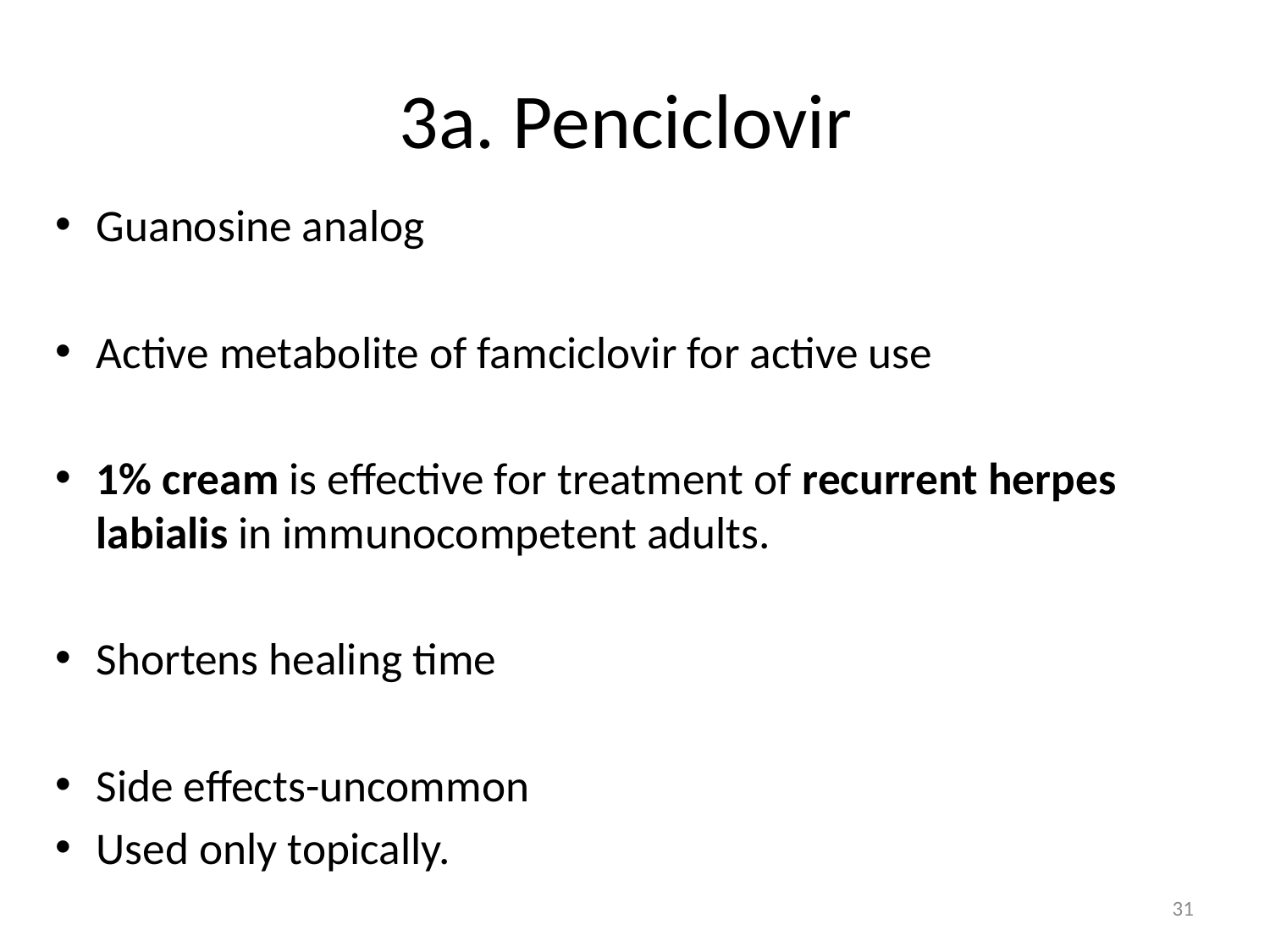

# 3a. Penciclovir
Guanosine analog

Active metabolite of famciclovir for active use

1% cream is effective for treatment of recurrent herpes labialis in immunocompetent adults.

Shortens healing time

Side effects-uncommon
Used only topically.
31